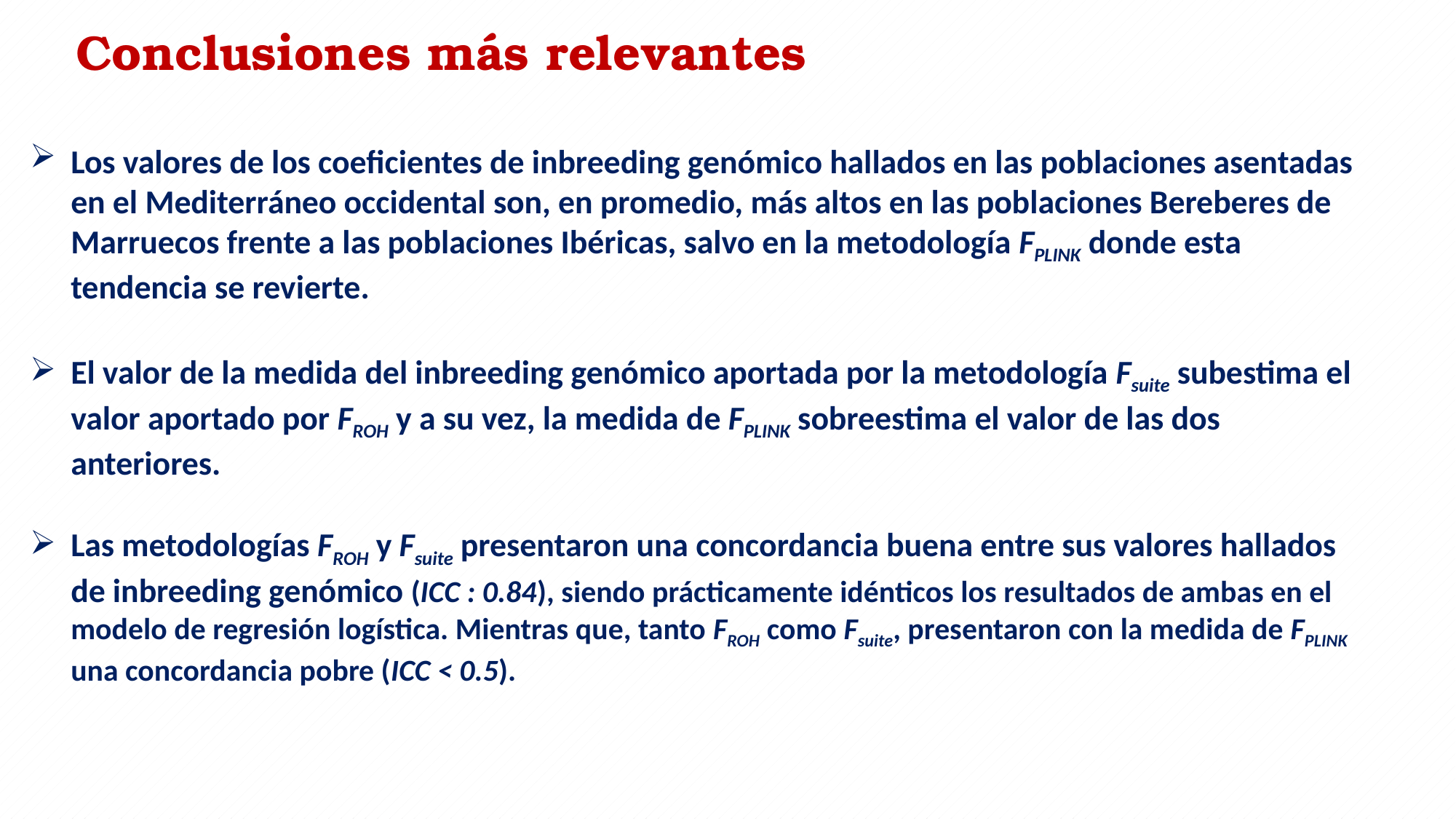

Conclusiones más relevantes

Los valores de los coeficientes de inbreeding genómico hallados en las poblaciones asentadas en el Mediterráneo occidental son, en promedio, más altos en las poblaciones Bereberes de Marruecos frente a las poblaciones Ibéricas, salvo en la metodología FPLINK donde esta tendencia se revierte.

El valor de la medida del inbreeding genómico aportada por la metodología Fsuite subestima el valor aportado por FROH y a su vez, la medida de FPLINK sobreestima el valor de las dos anteriores.

Las metodologías FROH y Fsuite presentaron una concordancia buena entre sus valores hallados de inbreeding genómico (ICC : 0.84), siendo prácticamente idénticos los resultados de ambas en el modelo de regresión logística. Mientras que, tanto FROH como Fsuite, presentaron con la medida de FPLINK una concordancia pobre (ICC < 0.5).